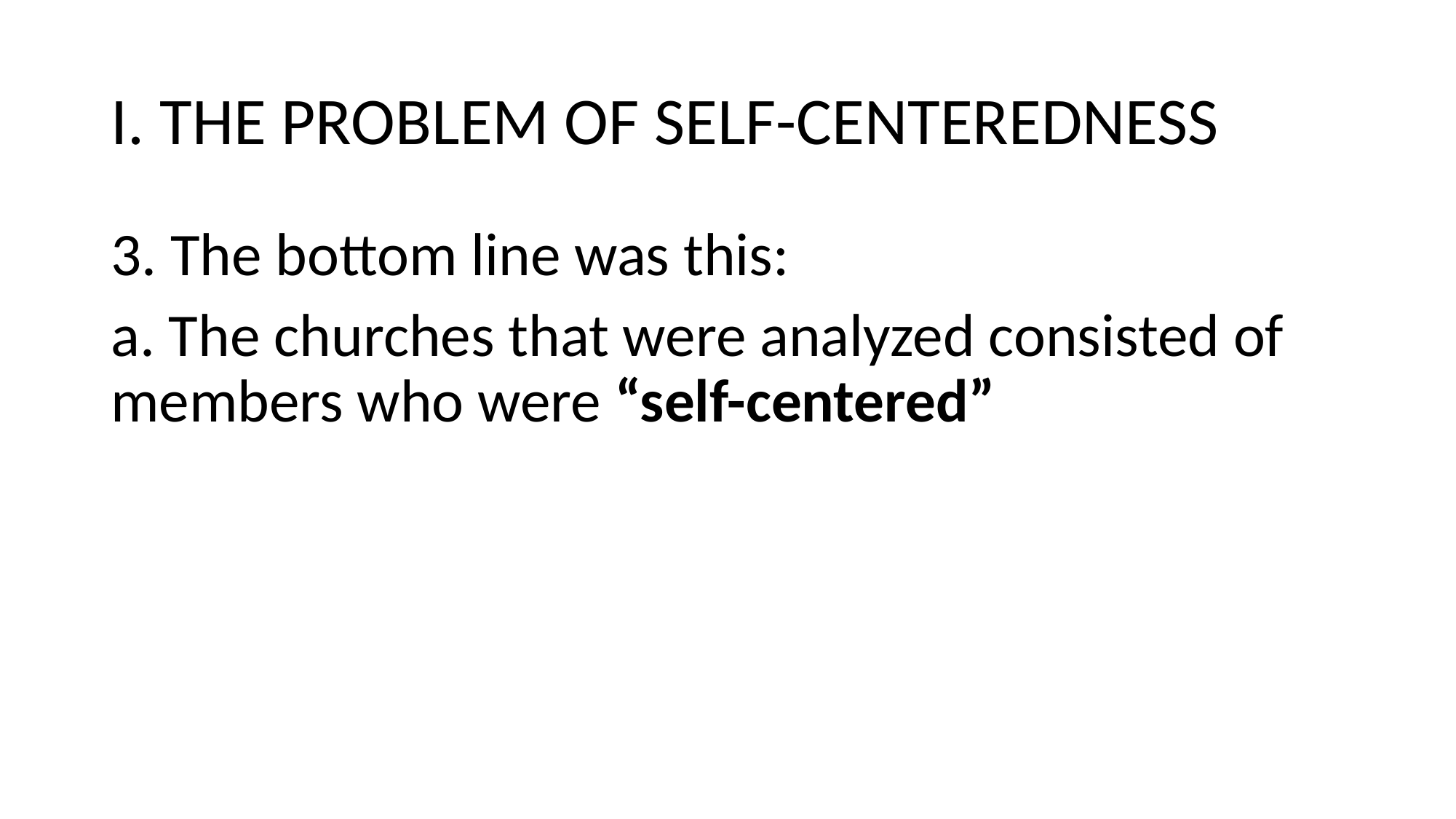

# I. THE PROBLEM OF SELF-CENTEREDNESS
3. The bottom line was this:
a. The churches that were analyzed consisted of members who were “self-centered”